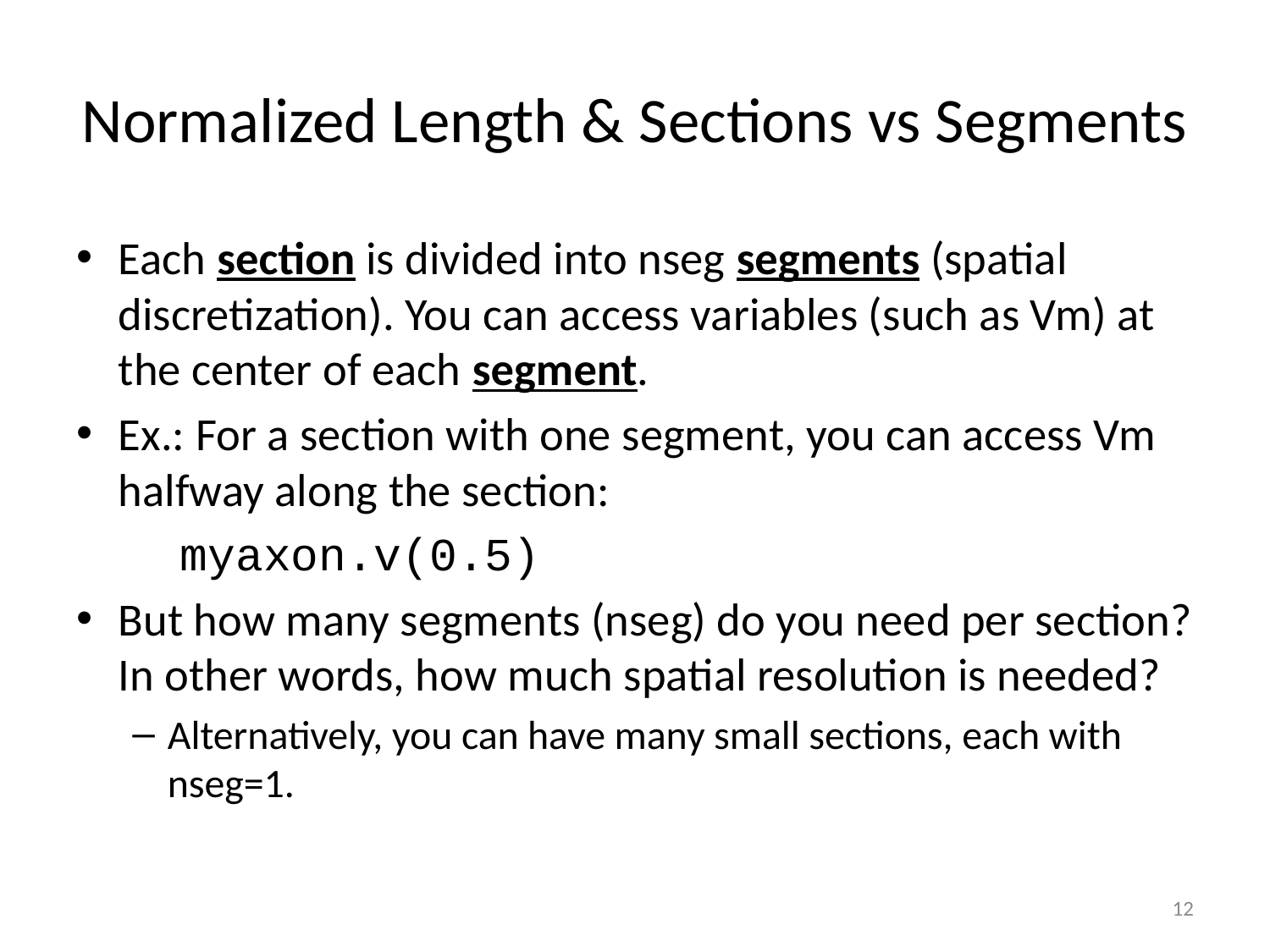

# Normalized Length & Sections vs Segments
Each section is divided into nseg segments (spatial discretization). You can access variables (such as Vm) at the center of each segment.
Ex.: For a section with one segment, you can access Vm halfway along the section:
	myaxon.v(0.5)
But how many segments (nseg) do you need per section? In other words, how much spatial resolution is needed?
Alternatively, you can have many small sections, each with nseg=1.

12